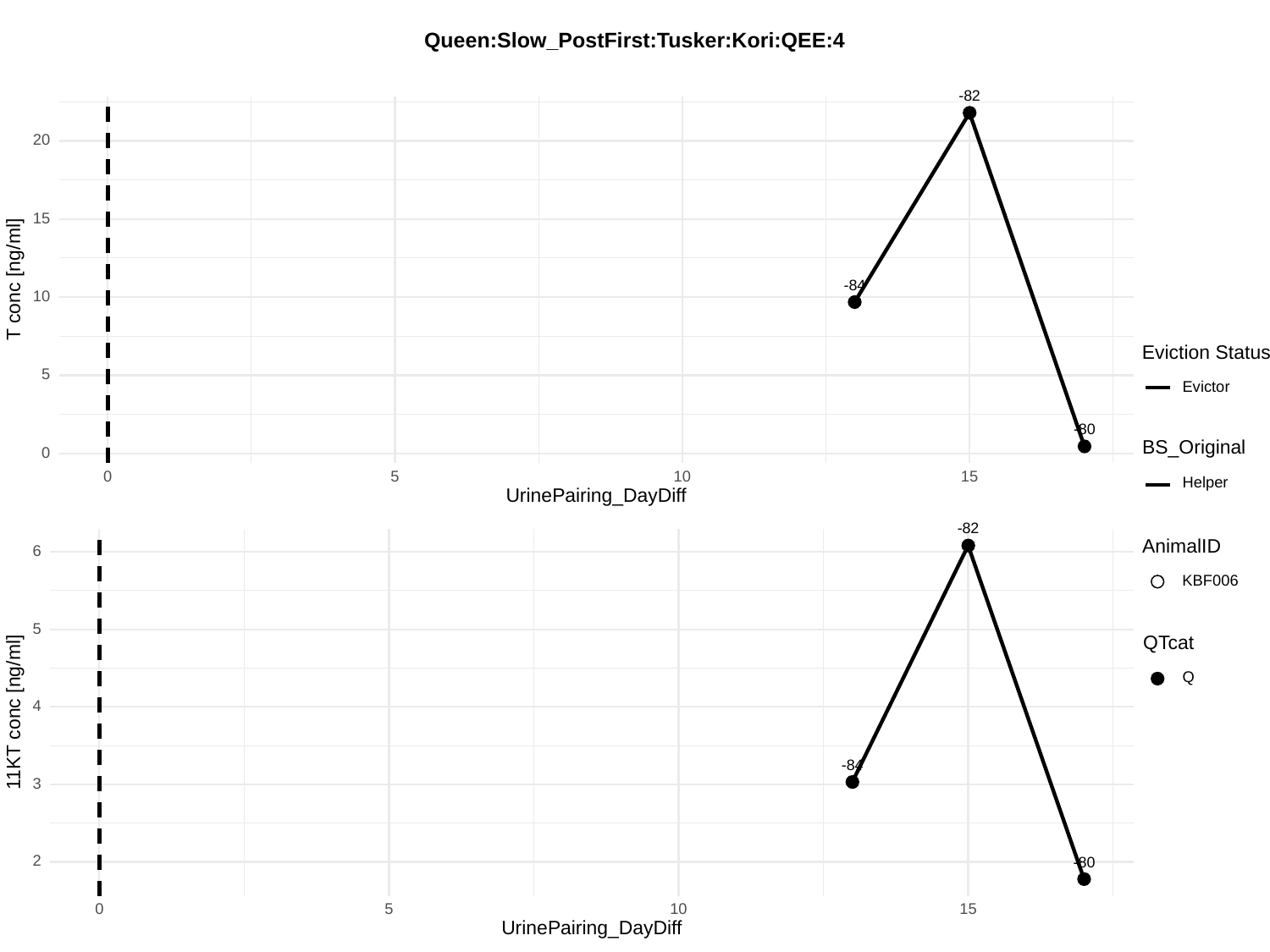

Queen:Slow_PostFirst:Tusker:Kori:QEE:4
-82

20

15

T conc [ng/ml]
-84
10

Eviction Status
5

Evictor

-80
BS_Original

0

0
10
15
5
Helper

UrinePairing_DayDiff
-82

AnimalID

6

KBF006

5

QTcat

Q

4
11KT conc [ng/ml]

-84

3

2
-80

0
10
15
5
UrinePairing_DayDiff